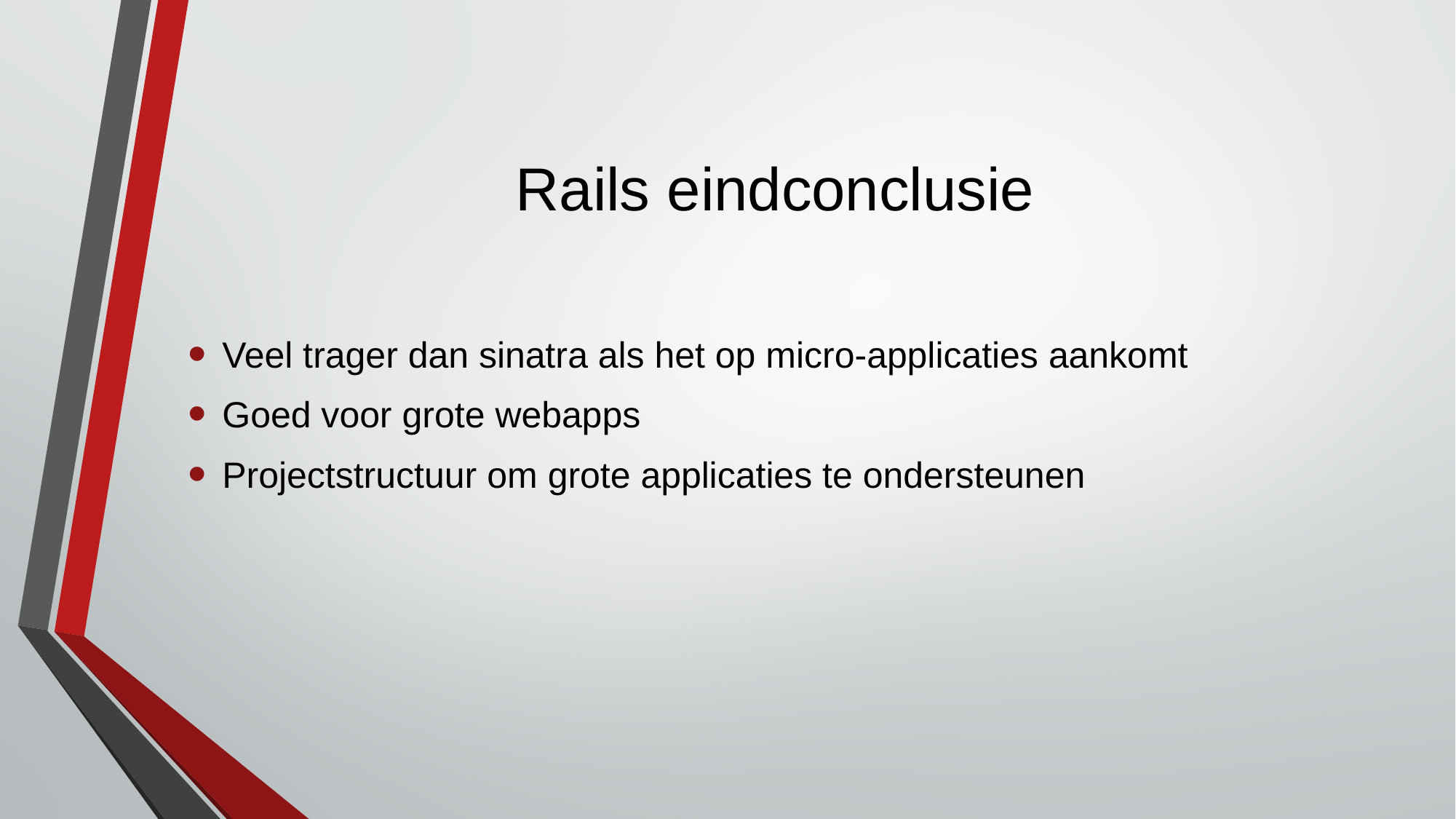

# Rails eindconclusie
Veel trager dan sinatra als het op micro-applicaties aankomt
Goed voor grote webapps
Projectstructuur om grote applicaties te ondersteunen